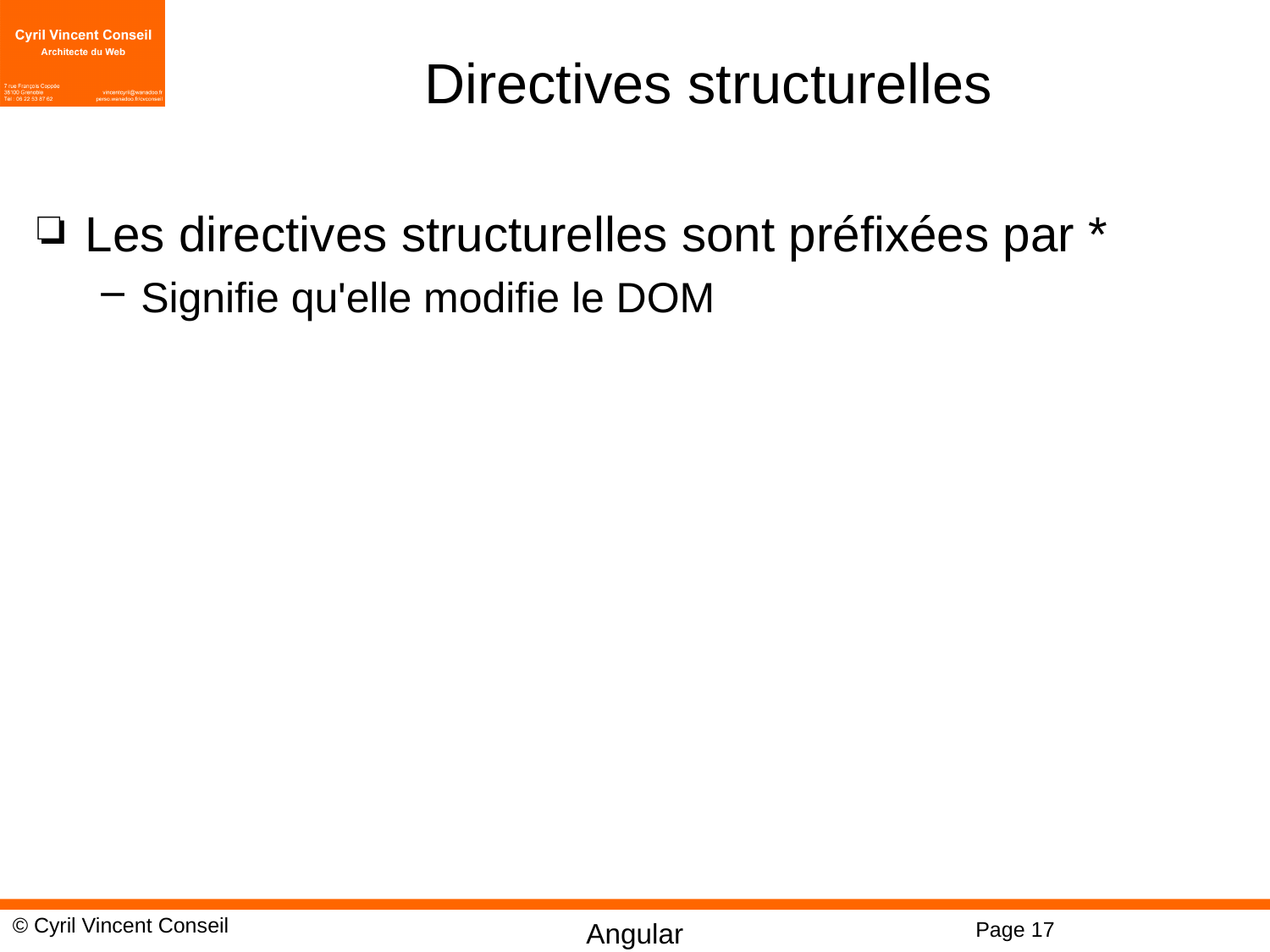

# Directives structurelles
Les directives structurelles sont préfixées par *
Signifie qu'elle modifie le DOM